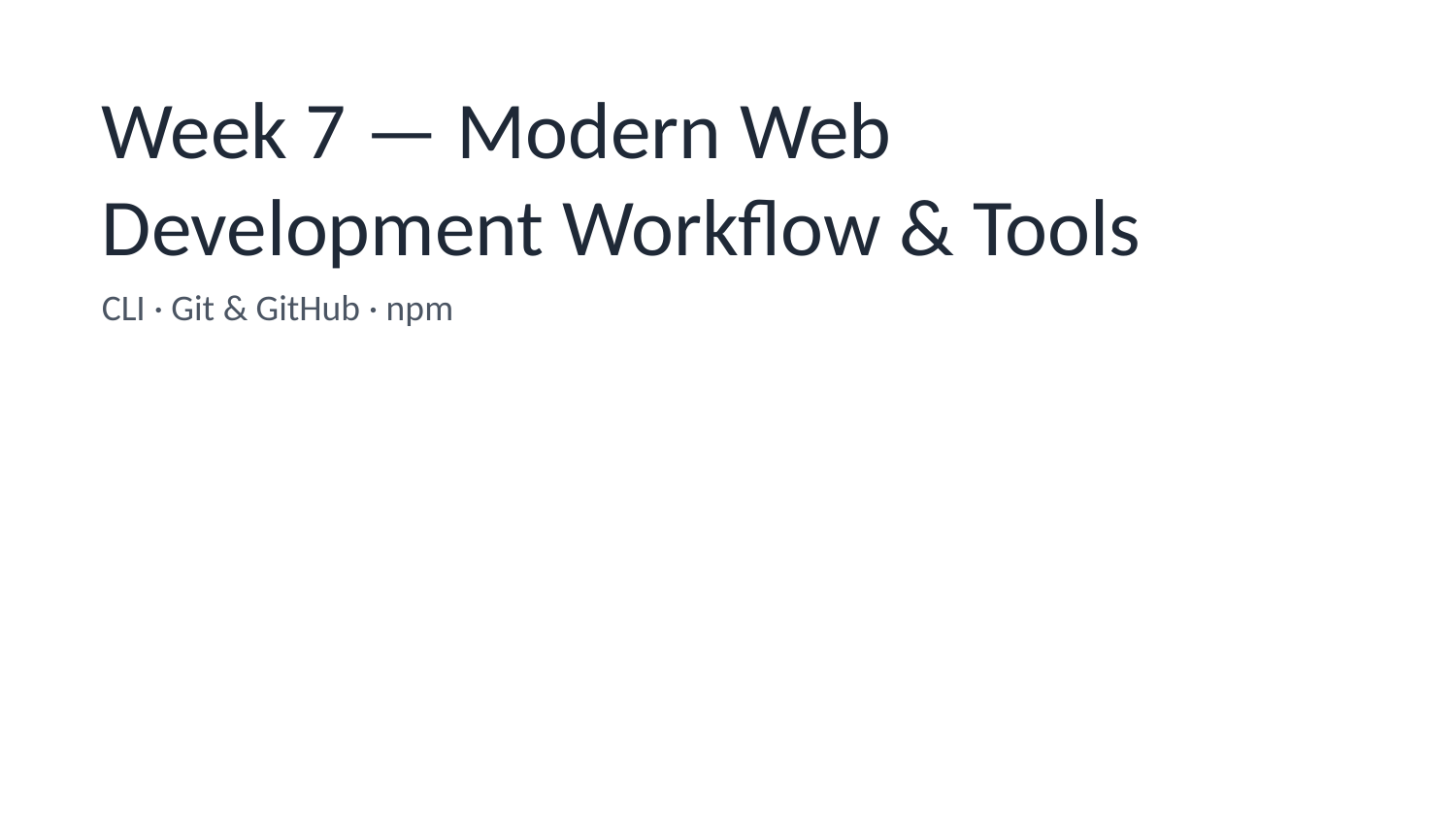

Week 7 — Modern Web Development Workflow & Tools
CLI · Git & GitHub · npm